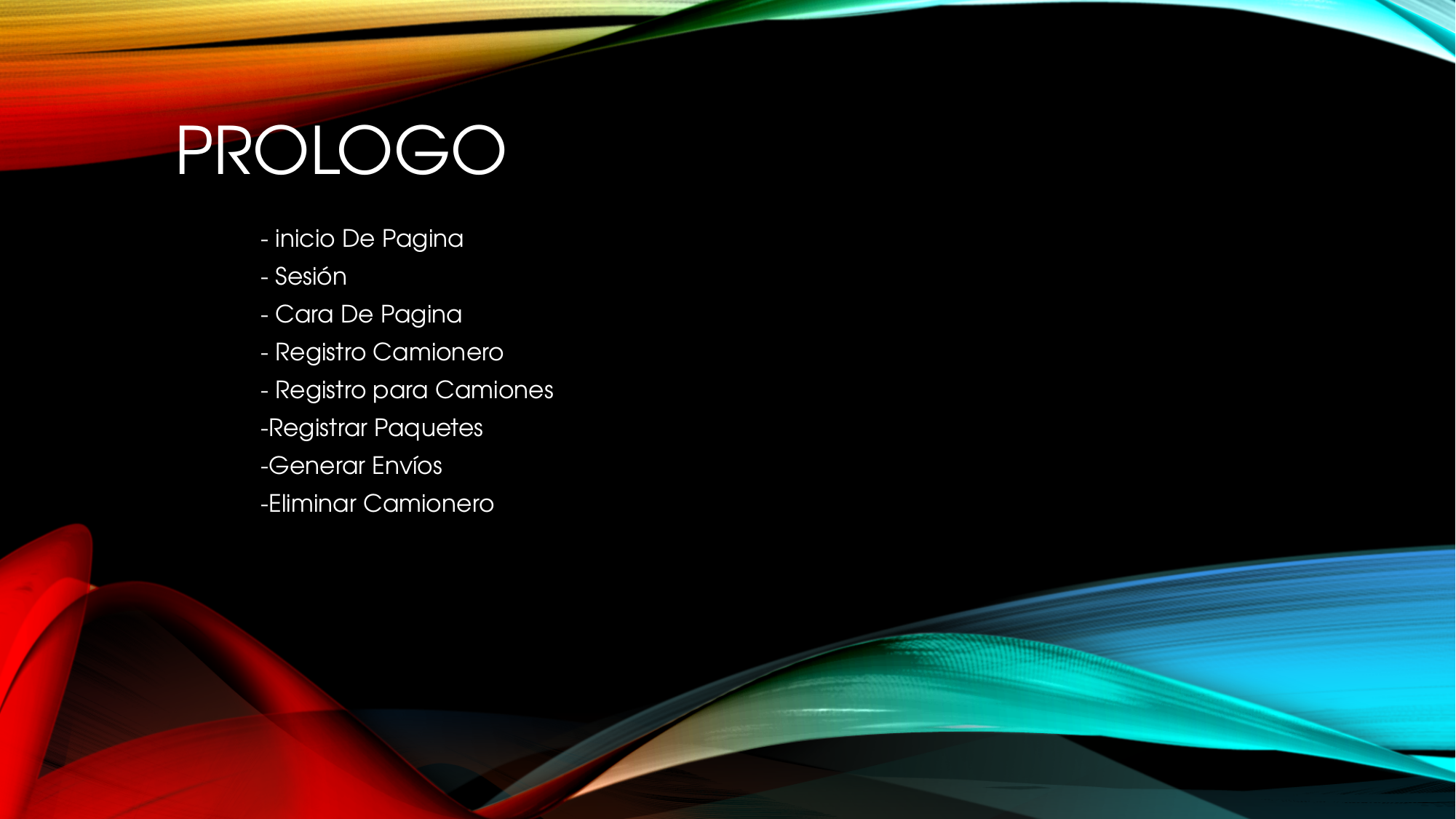

# Prologo
	- inicio De Pagina
	- Sesión
	- Cara De Pagina
	- Registro Camionero
	- Registro para Camiones
	-Registrar Paquetes
	-Generar Envíos
	-Eliminar Camionero